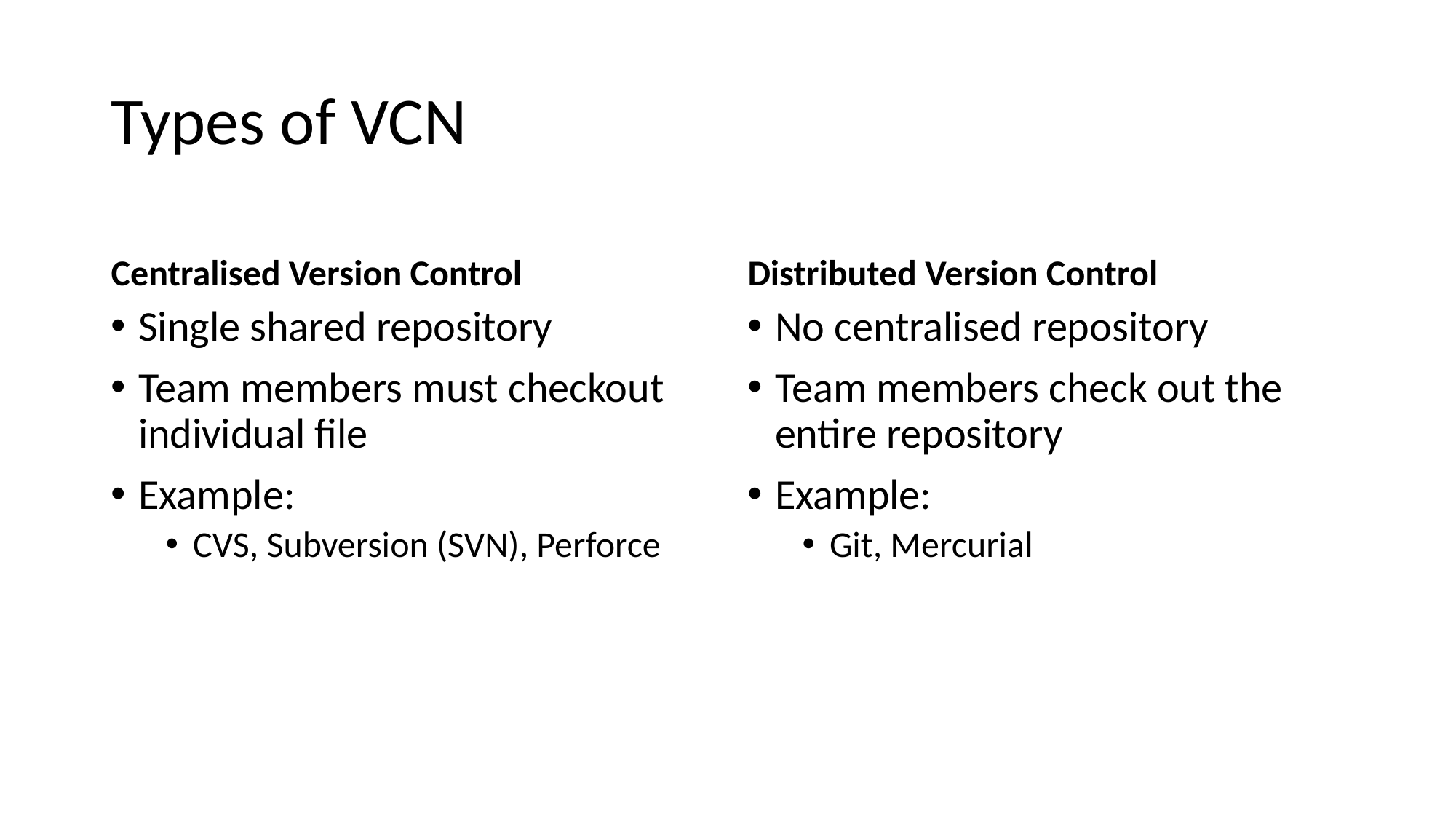

# Types of VCN
Centralised Version Control
Distributed Version Control
Single shared repository
Team members must checkout individual file
Example:
CVS, Subversion (SVN), Perforce
No centralised repository
Team members check out the entire repository
Example:
Git, Mercurial